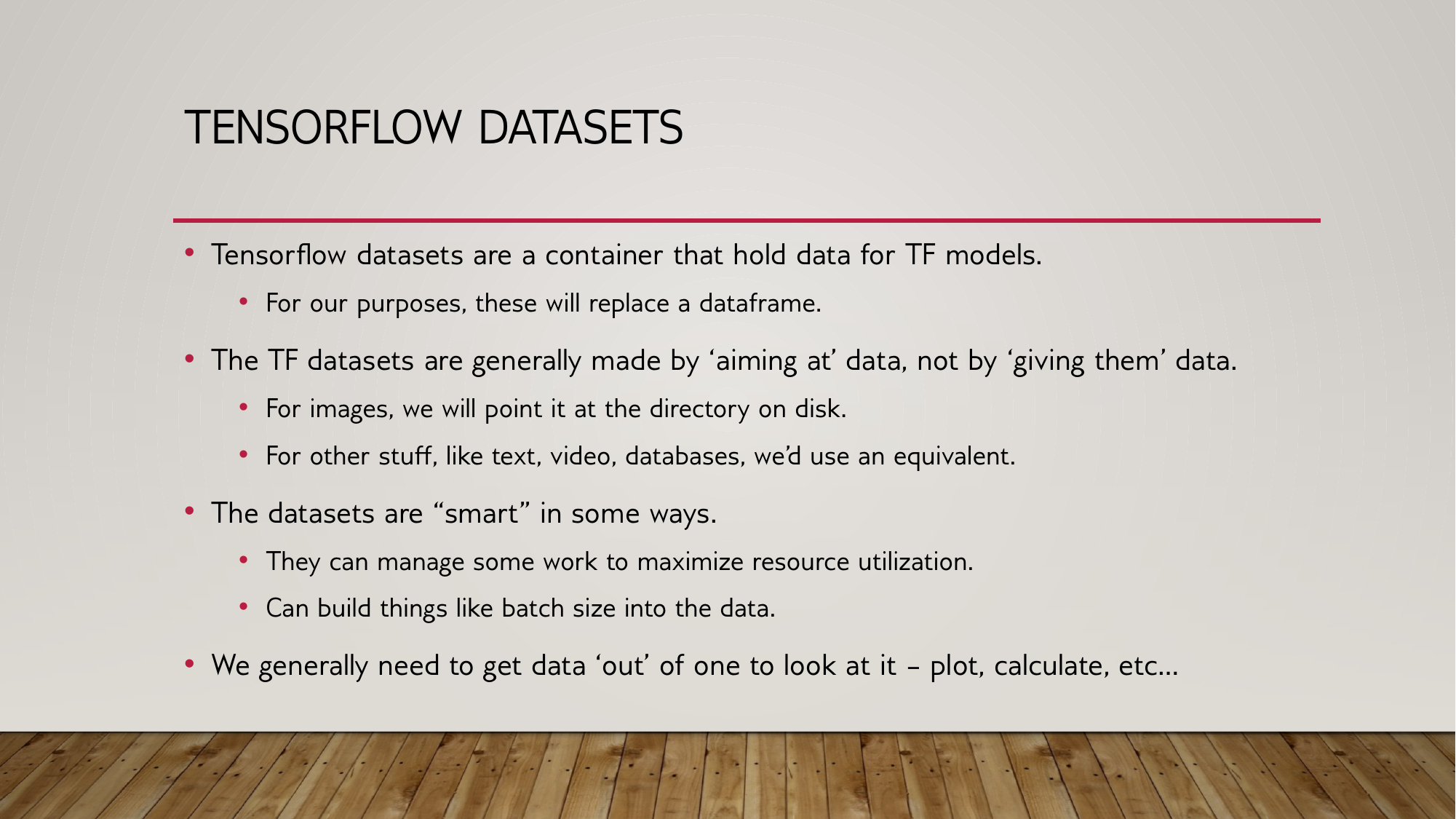

# Tensorflow Datasets
Tensorflow datasets are a container that hold data for TF models.
For our purposes, these will replace a dataframe.
The TF datasets are generally made by ‘aiming at’ data, not by ‘giving them’ data.
For images, we will point it at the directory on disk.
For other stuff, like text, video, databases, we’d use an equivalent.
The datasets are “smart” in some ways.
They can manage some work to maximize resource utilization.
Can build things like batch size into the data.
We generally need to get data ‘out’ of one to look at it – plot, calculate, etc…